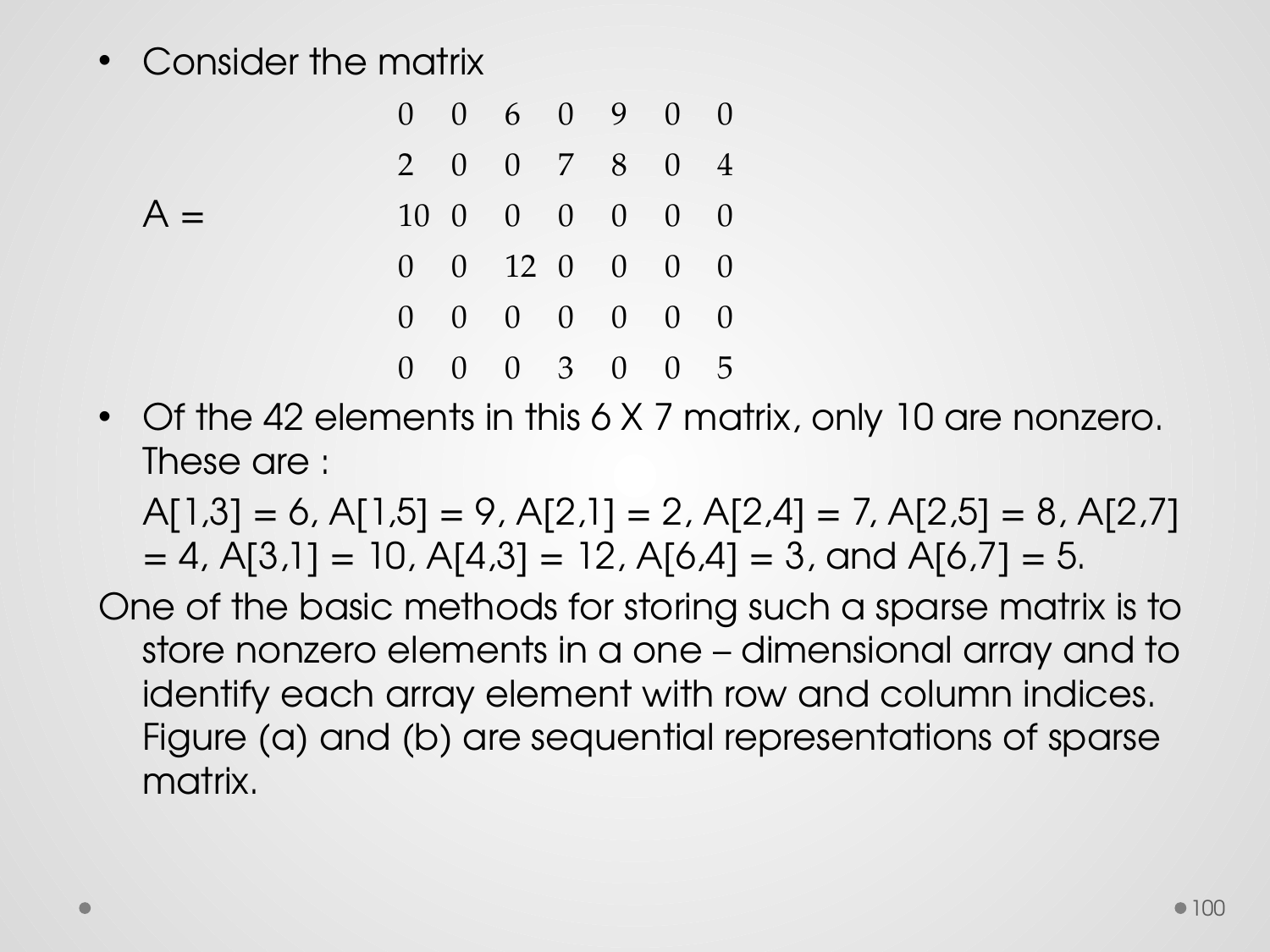

Consider the matrix

		A =

Of the 42 elements in this 6 X 7 matrix, only 10 are nonzero. These are :
	A[1,3] = 6, A[1,5] = 9, A[2,1] = 2, A[2,4] = 7, A[2,5] = 8, A[2,7] = 4, A[3,1] = 10, A[4,3] = 12, A[6,4] = 3, and A[6,7] = 5.
One of the basic methods for storing such a sparse matrix is to store nonzero elements in a one – dimensional array and to identify each array element with row and column indices. Figure (a) and (b) are sequential representations of sparse matrix.

| 0 | 0 | 6 | 0 | 9 | 0 | 0 |
| --- | --- | --- | --- | --- | --- | --- |
| 2 | 0 | 0 | 7 | 8 | 0 | 4 |
| 10 | 0 | 0 | 0 | 0 | 0 | 0 |
| 0 | 0 | 12 | 0 | 0 | 0 | 0 |
| 0 | 0 | 0 | 0 | 0 | 0 | 0 |
| 0 | 0 | 0 | 3 | 0 | 0 | 5 |
100